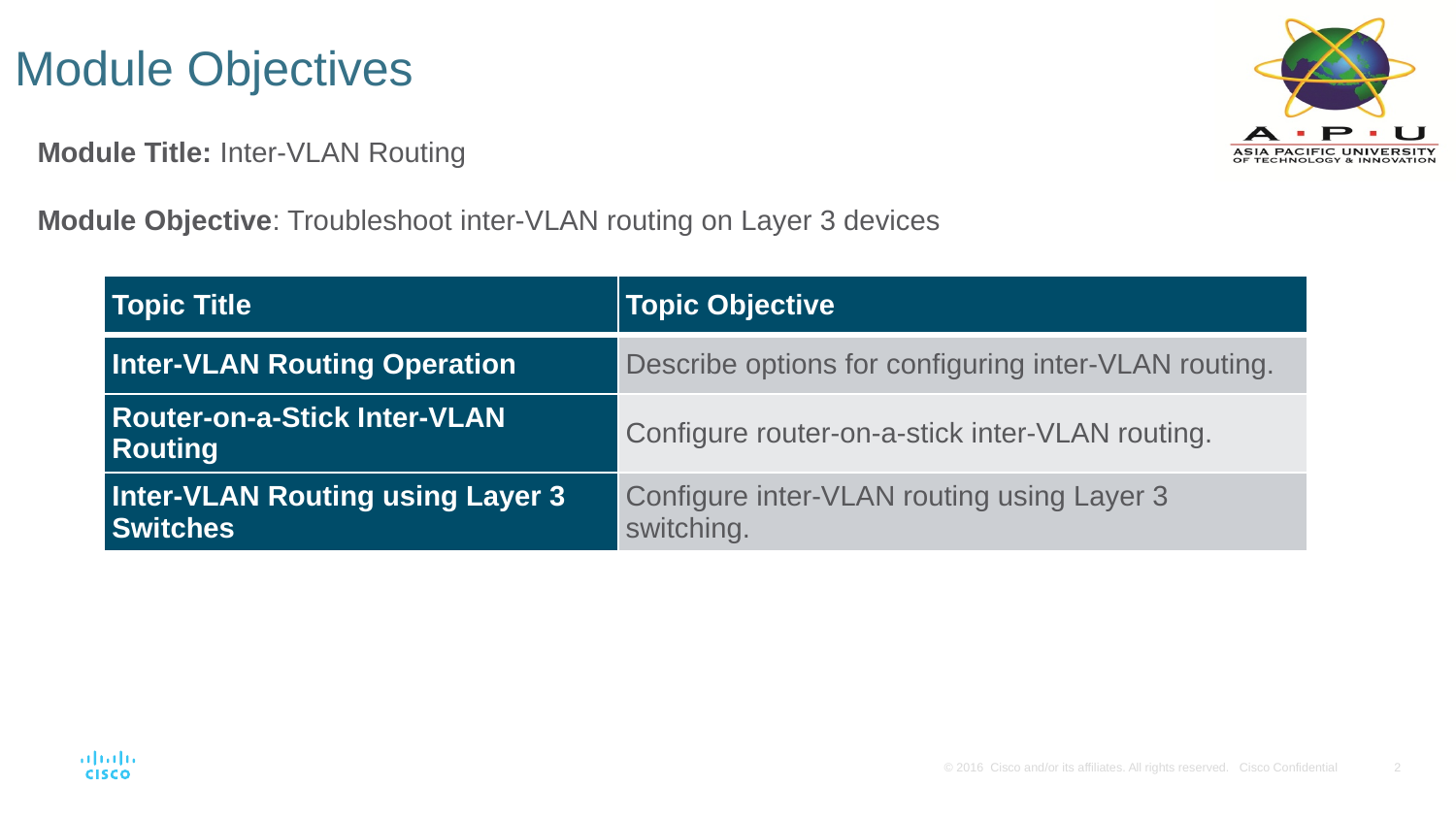

# Module Objectives
Module Title: Inter-VLAN Routing

Module Objective: Troubleshoot inter-VLAN routing on Layer 3 devices

| Topic Title | Topic Objective |
| --- | --- |
| Inter-VLAN Routing Operation | Describe options for configuring inter-VLAN routing. |
| Router-on-a-Stick Inter-VLAN Routing | Configure router-on-a-stick inter-VLAN routing. |
| Inter-VLAN Routing using Layer 3 Switches | Configure inter-VLAN routing using Layer 3 switching. |